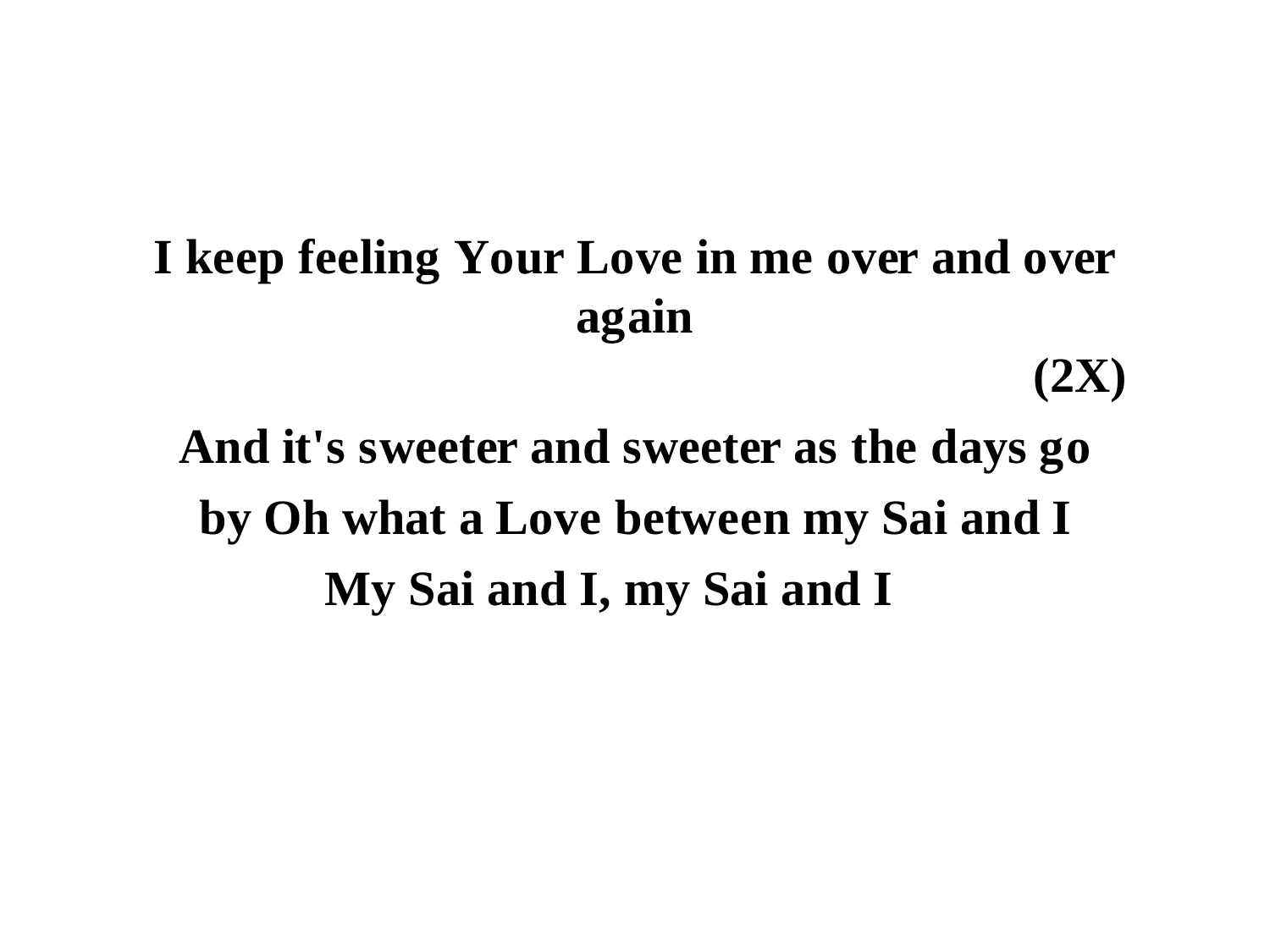

I keep feeling Your Love in me over and over again
(2X)
And it's sweeter and sweeter as the days go by Oh what a Love between my Sai and I
My Sai and I, my Sai and I